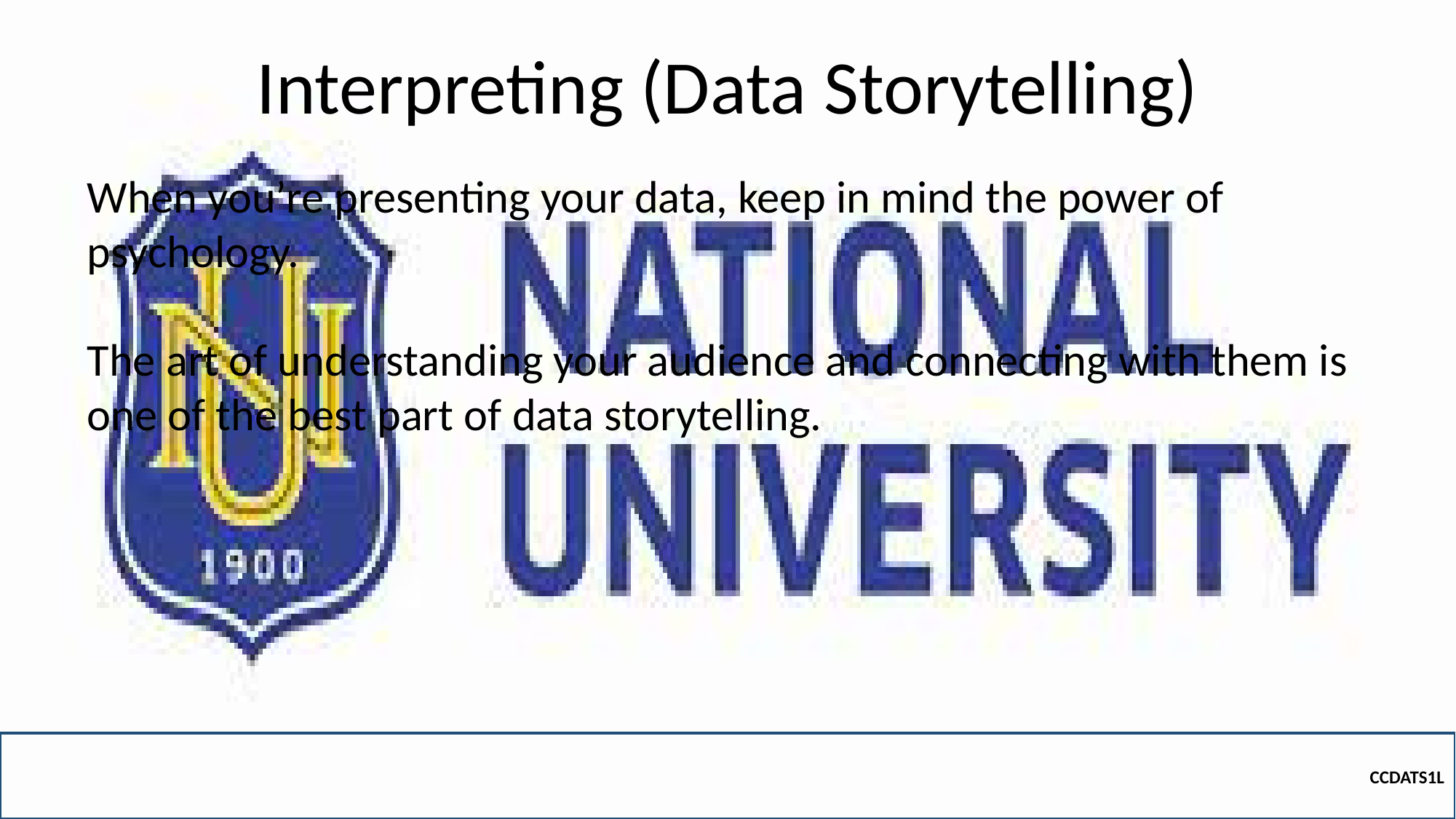

# Interpreting (Data Storytelling)
When you’re presenting your data, keep in mind the power of psychology.

The art of understanding your audience and connecting with them is one of the best part of data storytelling.

CCDATS1L